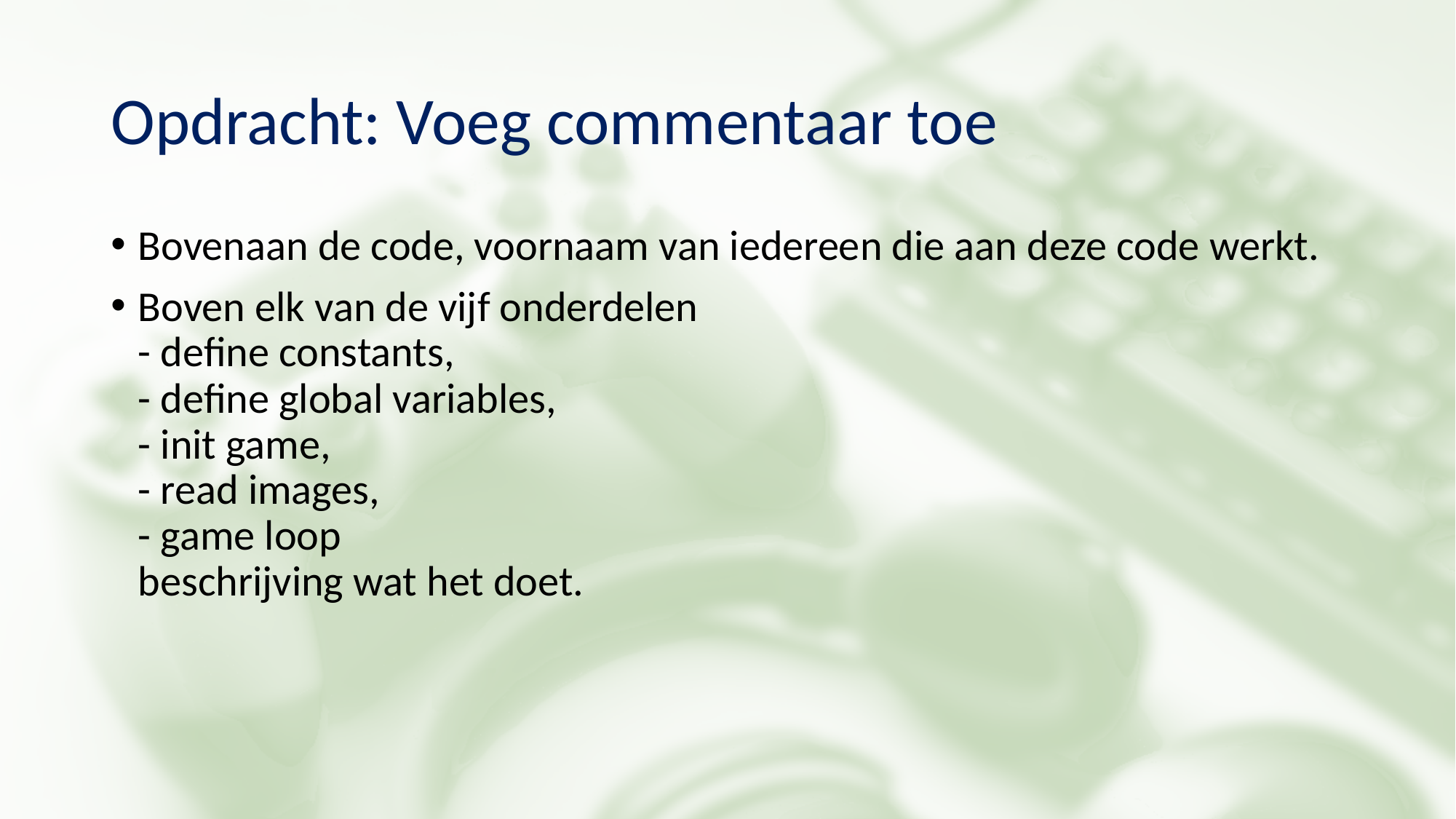

# Opdracht: Voeg commentaar toe
Bovenaan de code, voornaam van iedereen die aan deze code werkt.
Boven elk van de vijf onderdelen
- define constants,
- define global variables,
- init game,
- read images,
- game loop
beschrijving wat het doet.